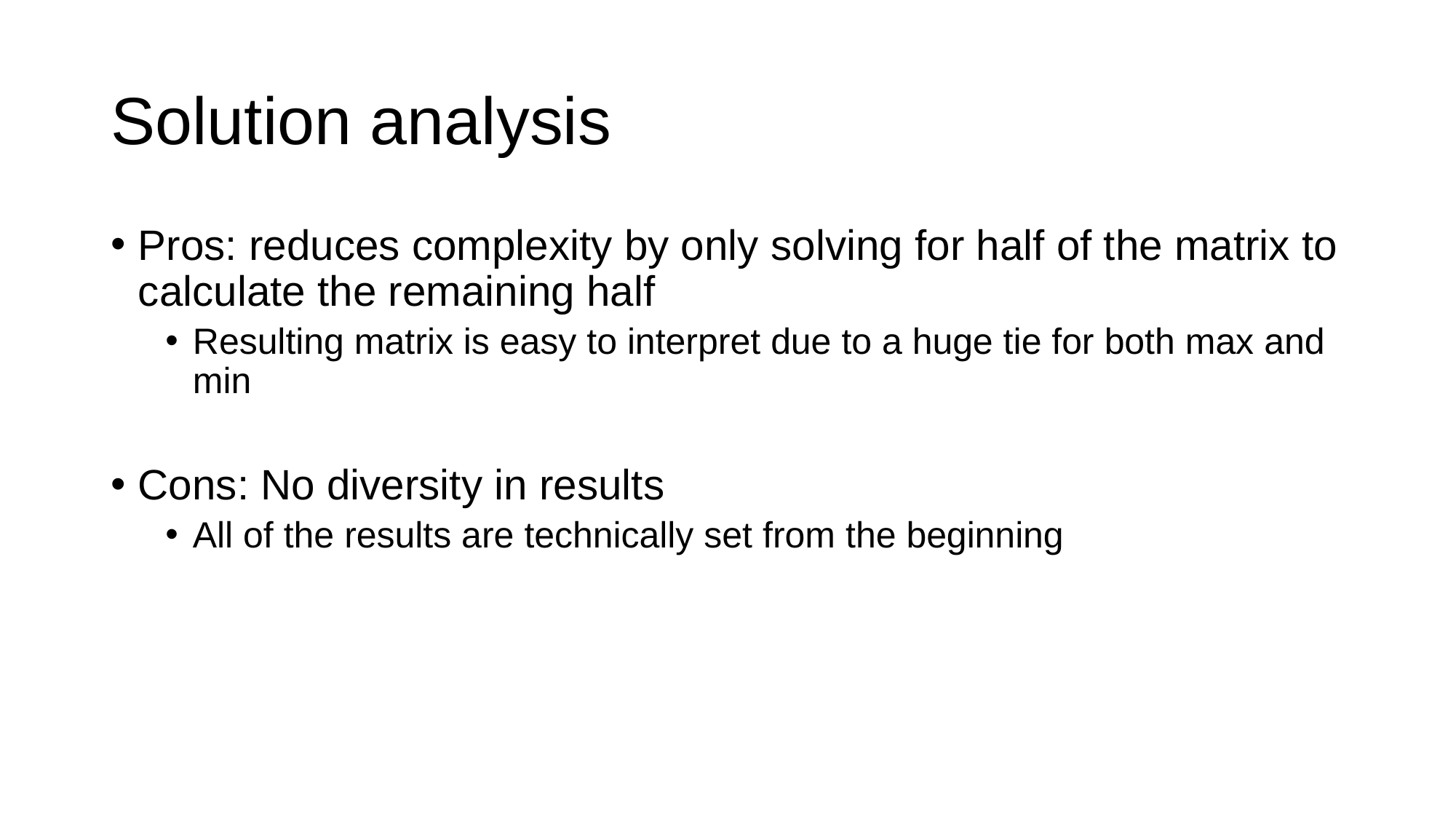

# Solution analysis
Pros: reduces complexity by only solving for half of the matrix to calculate the remaining half
Resulting matrix is easy to interpret due to a huge tie for both max and min

Cons: No diversity in results
All of the results are technically set from the beginning